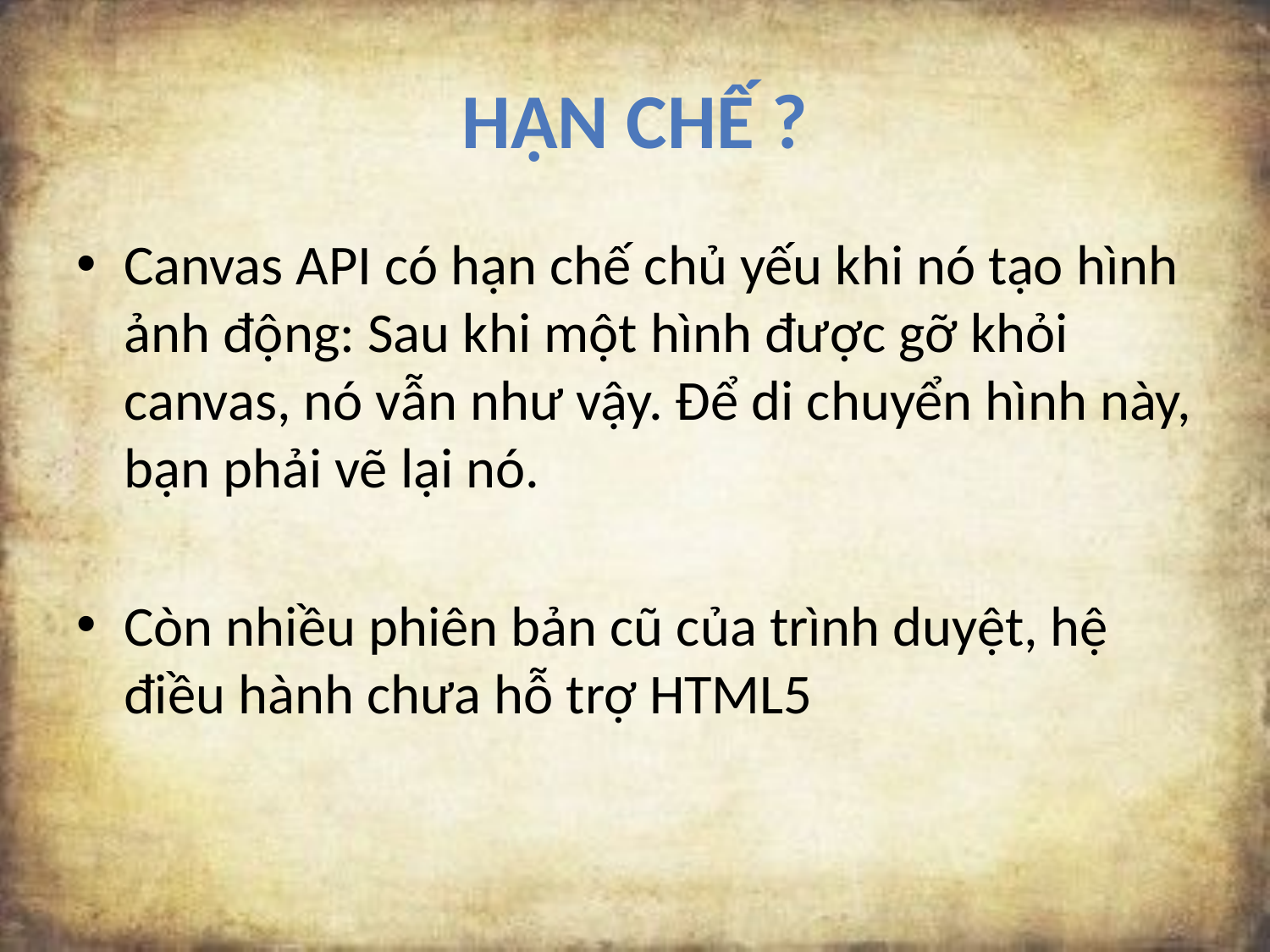

# Hạn chế ?
Canvas API có hạn chế chủ yếu khi nó tạo hình ảnh động: Sau khi một hình được gỡ khỏi canvas, nó vẫn như vậy. Để di chuyển hình này, bạn phải vẽ lại nó.

Còn nhiều phiên bản cũ của trình duyệt, hệ điều hành chưa hỗ trợ HTML5